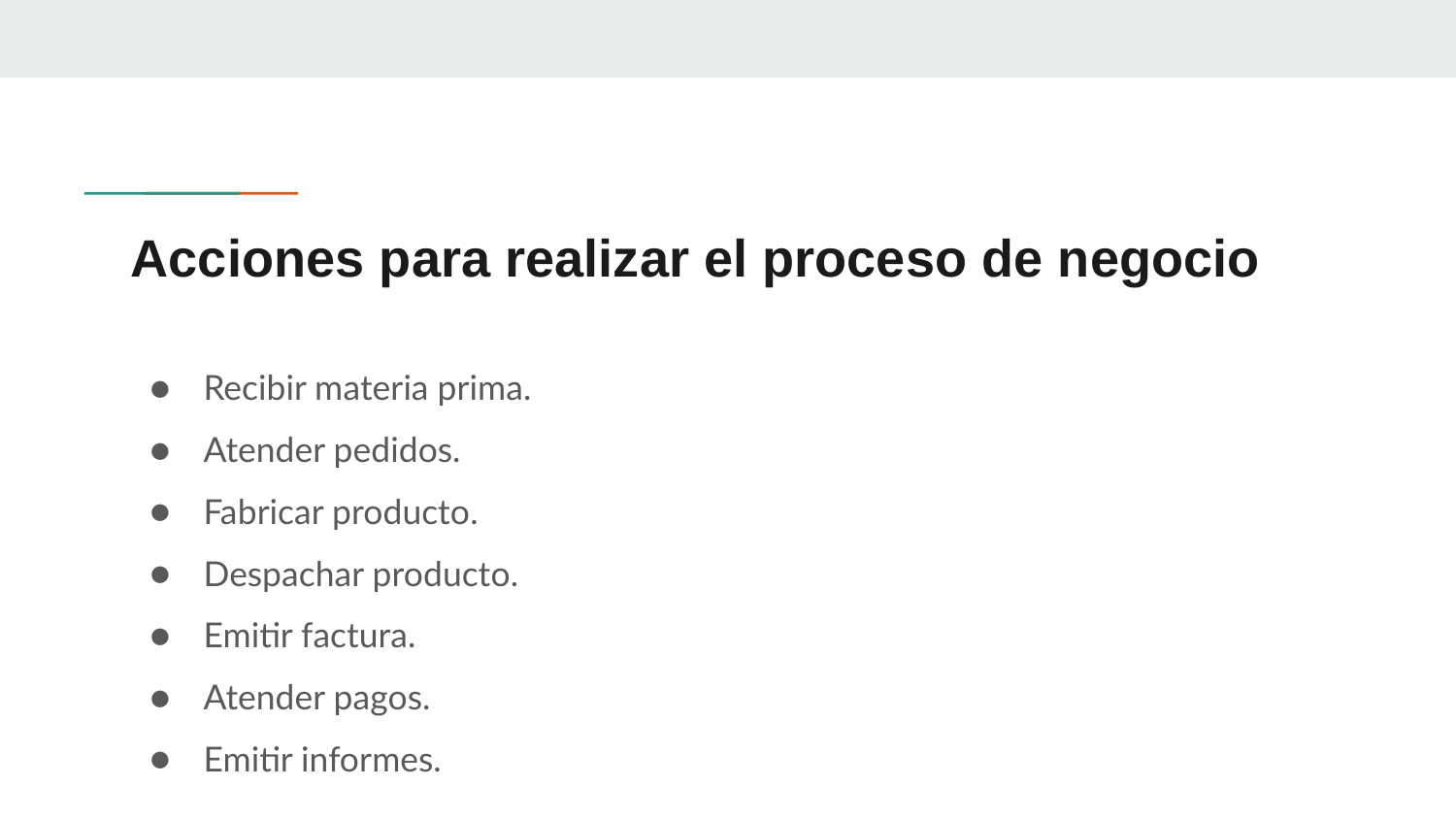

# Acciones para realizar el proceso de negocio
Recibir materia prima.
Atender pedidos.
Fabricar producto.
Despachar producto.
Emitir factura.
Atender pagos.
Emitir informes.